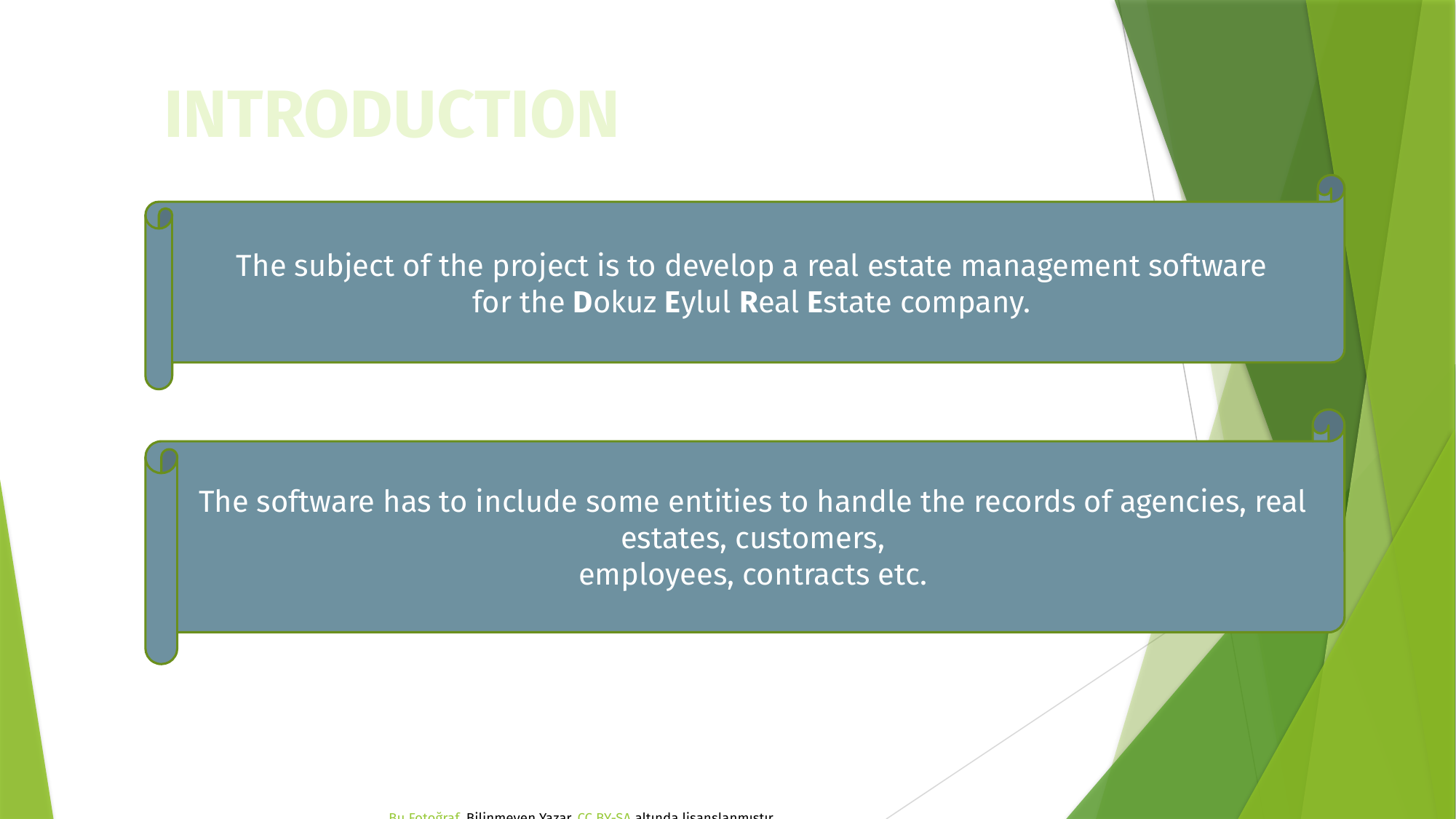

INTRODUCTION
The subject of the project is to develop a real estate management software
for the Dokuz Eylul Real Estate company.
The software has to include some entities to handle the records of agencies, real estates, customers,
employees, contracts etc.
Bu Fotoğraf, Bilinmeyen Yazar, CC BY-SA altında lisanslanmıştır